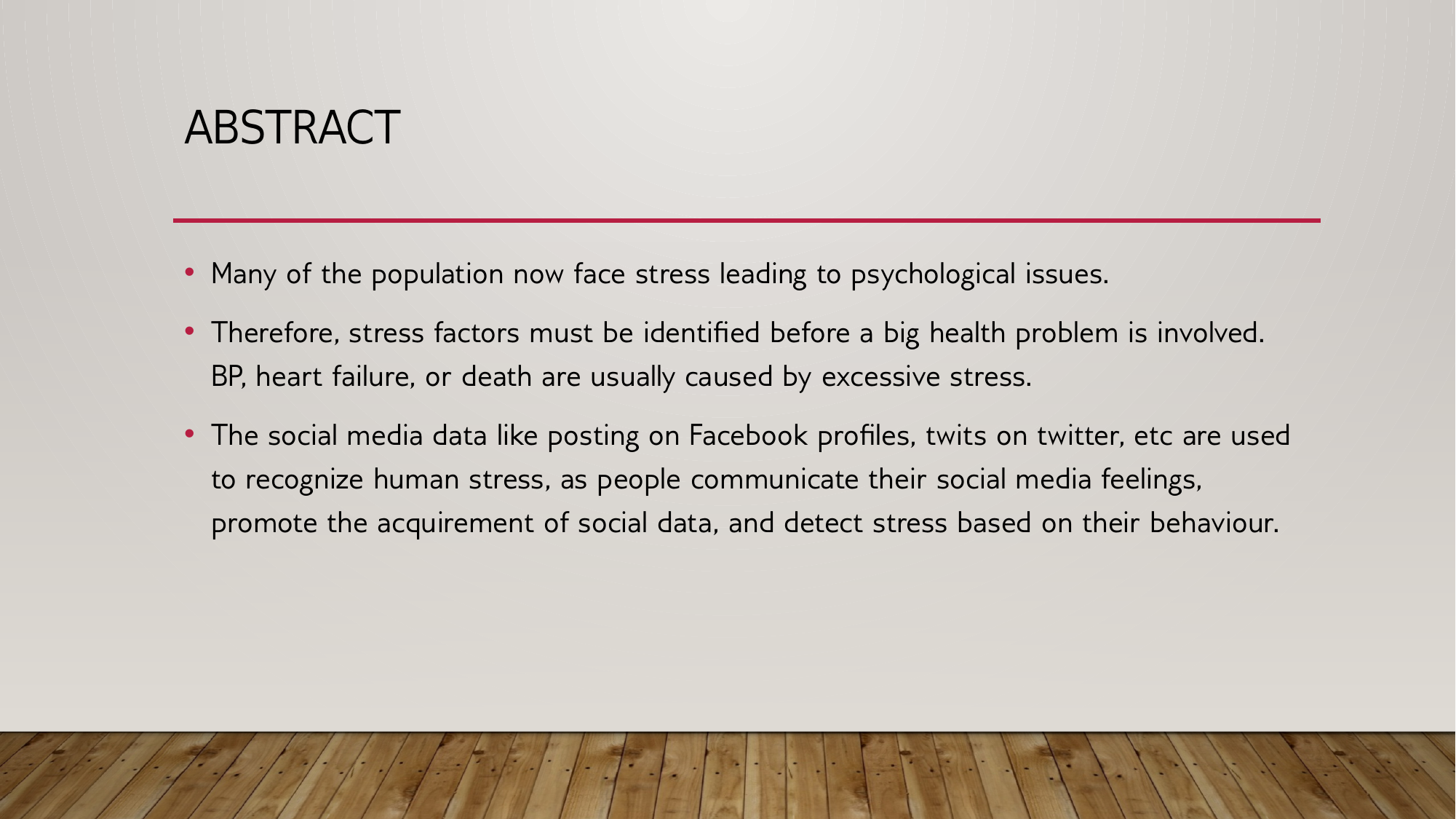

# ABSTRACT
Many of the population now face stress leading to psychological issues.
Therefore, stress factors must be identified before a big health problem is involved. BP, heart failure, or death are usually caused by excessive stress.
The social media data like posting on Facebook profiles, twits on twitter, etc are used to recognize human stress, as people communicate their social media feelings, promote the acquirement of social data, and detect stress based on their behaviour.